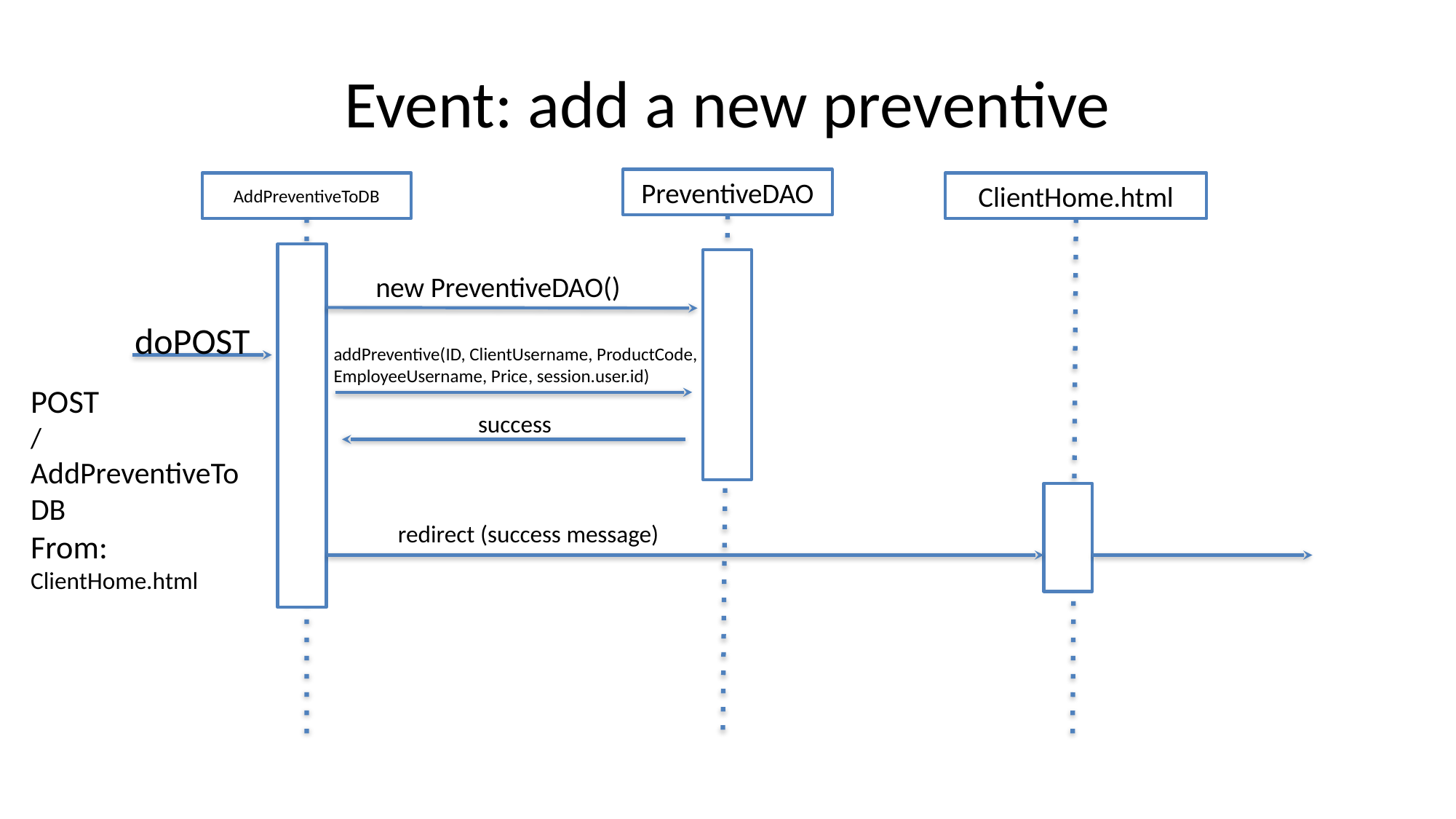

# Event: add a new preventive
PreventiveDAO
AddPreventiveToDB
ClientHome.html

new PreventiveDAO()
doPOST
addPreventive(ID, ClientUsername, ProductCode, EmployeeUsername, Price, session.user.id)
POST
/AddPreventiveToDB
From:
ClientHome.html
success

redirect (success message)